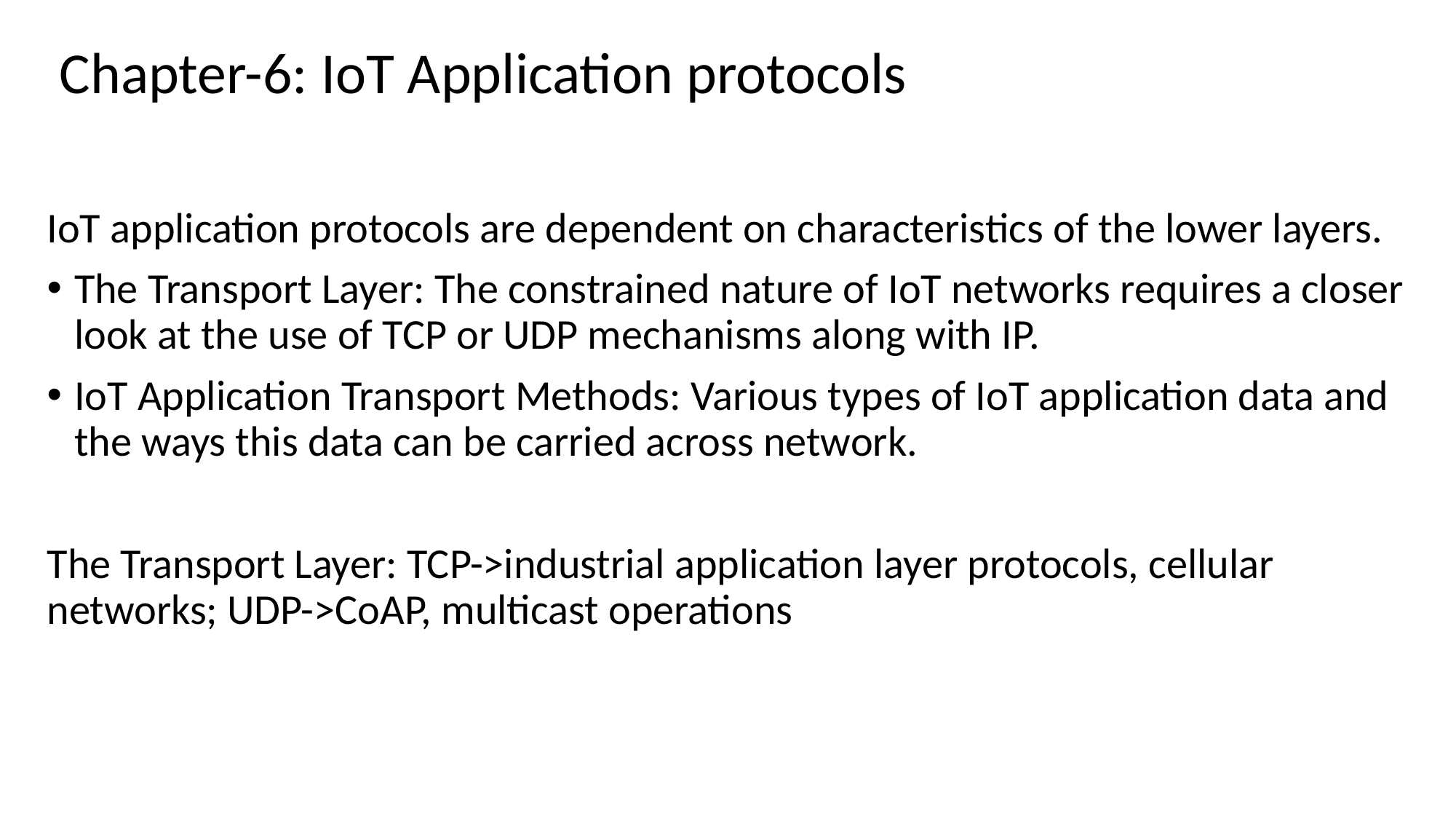

# Chapter-6: IoT Application protocols
IoT application protocols are dependent on characteristics of the lower layers.
The Transport Layer: The constrained nature of IoT networks requires a closer look at the use of TCP or UDP mechanisms along with IP.
IoT Application Transport Methods: Various types of IoT application data and the ways this data can be carried across network.

The Transport Layer: TCP->industrial application layer protocols, cellular networks; UDP->CoAP, multicast operations